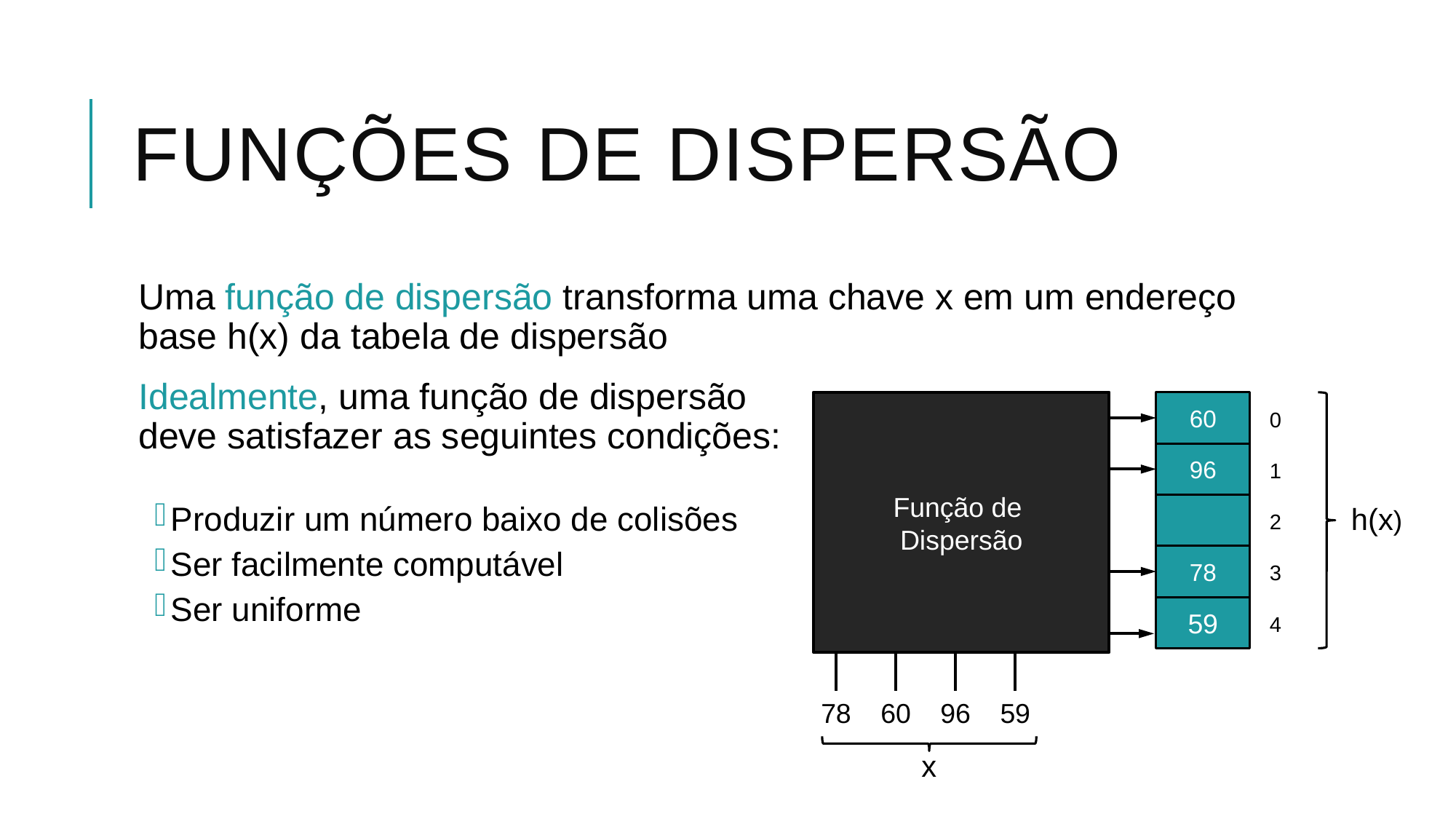

# Funções de Dispersão
Uma função de dispersão transforma uma chave x em um endereço base h(x) da tabela de dispersão
Idealmente, uma função de dispersão
deve satisfazer as seguintes condições:
Produzir um número baixo de colisões
Ser facilmente computável
Ser uniforme
60

Função de
Dispersão
0
96
1

h(x)
2
78
3
59
4

78
60
96
59
x